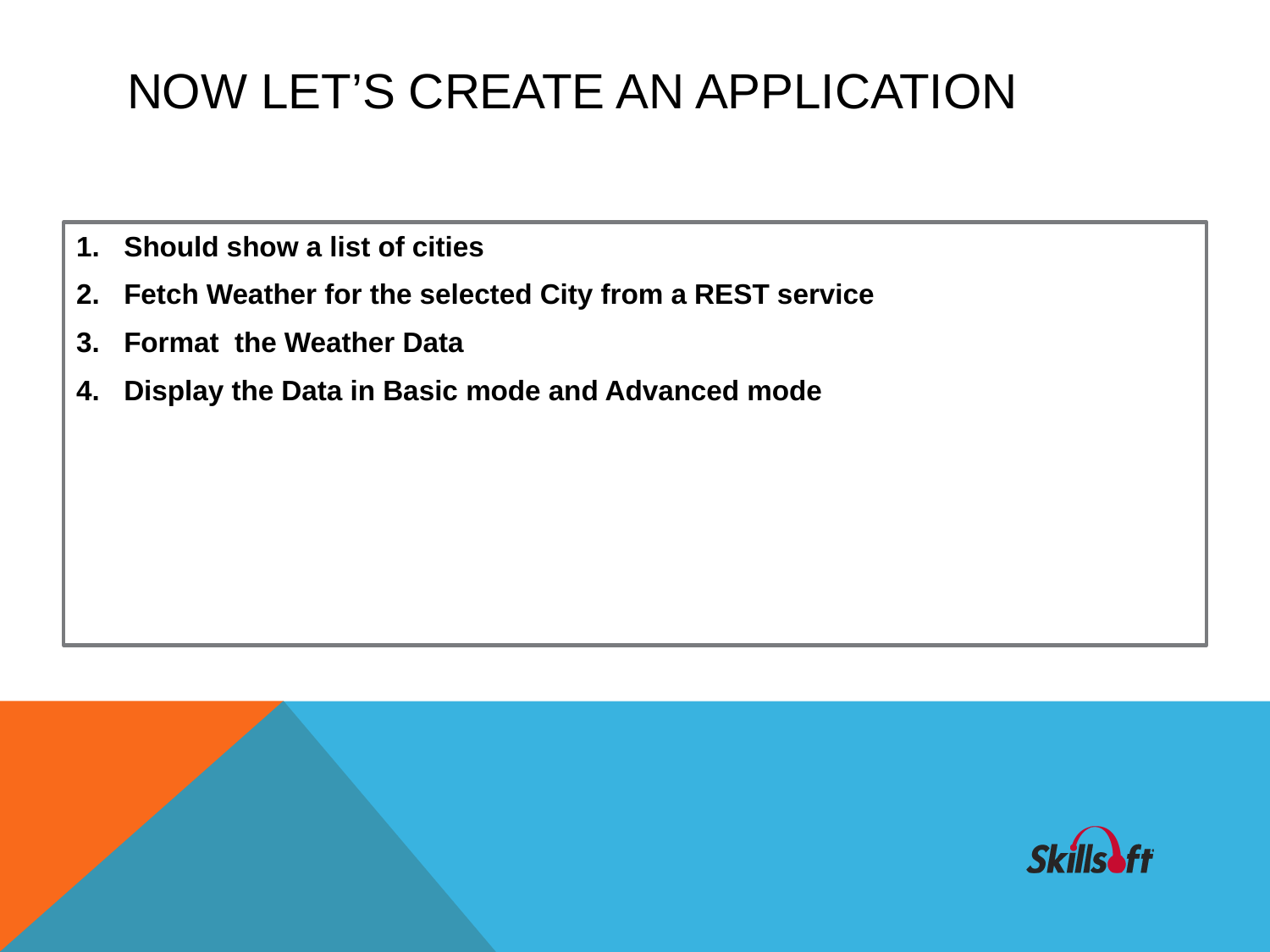

# Now let’s create an Application
Should show a list of cities
Fetch Weather for the selected City from a REST service
Format  the Weather Data
Display the Data in Basic mode and Advanced mode